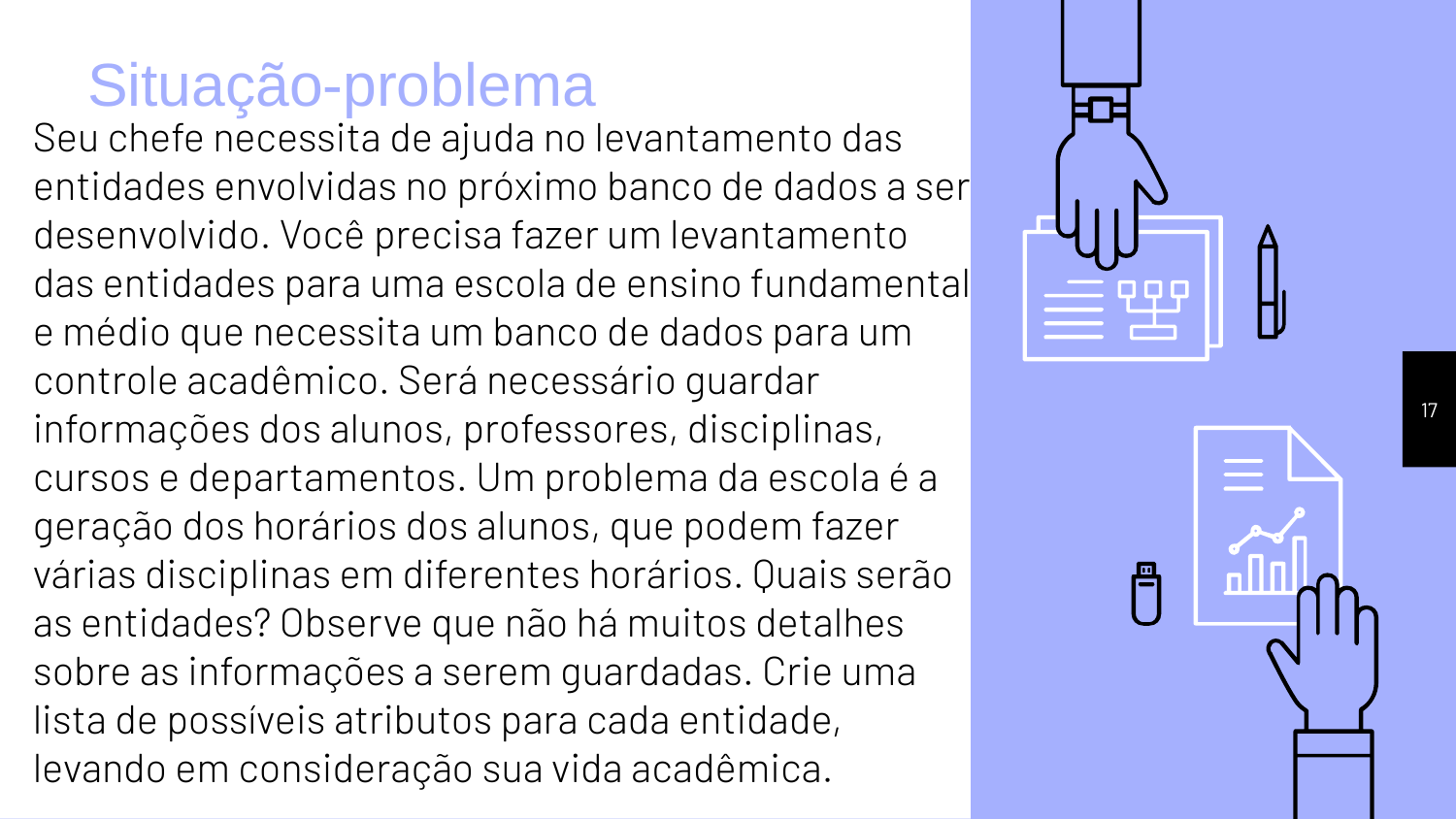

# Situação-problema
Seu chefe necessita de ajuda no levantamento das entidades envolvidas no próximo banco de dados a ser desenvolvido. Você precisa fazer um levantamento das entidades para uma escola de ensino fundamental e médio que necessita um banco de dados para um controle acadêmico. Será necessário guardar informações dos alunos, professores, disciplinas, cursos e departamentos. Um problema da escola é a geração dos horários dos alunos, que podem fazer várias disciplinas em diferentes horários. Quais serão as entidades? Observe que não há muitos detalhes sobre as informações a serem guardadas. Crie uma lista de possíveis atributos para cada entidade, levando em consideração sua vida acadêmica.
17